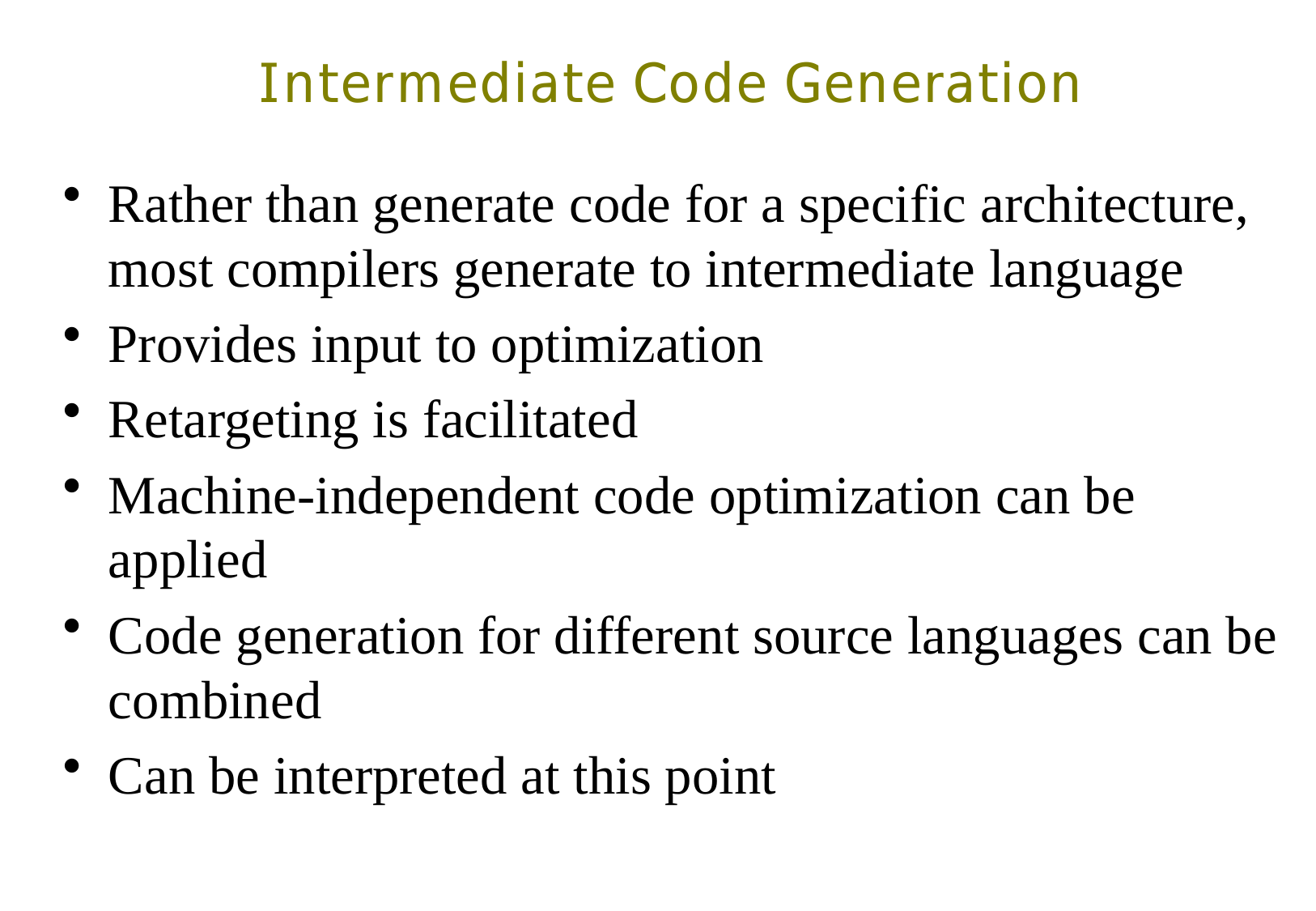

# Intermediate Code Generation
Rather than generate code for a specific architecture, most compilers generate to intermediate language
Provides input to optimization
Retargeting is facilitated
Machine-independent code optimization can be applied
Code generation for different source languages can be combined
Can be interpreted at this point